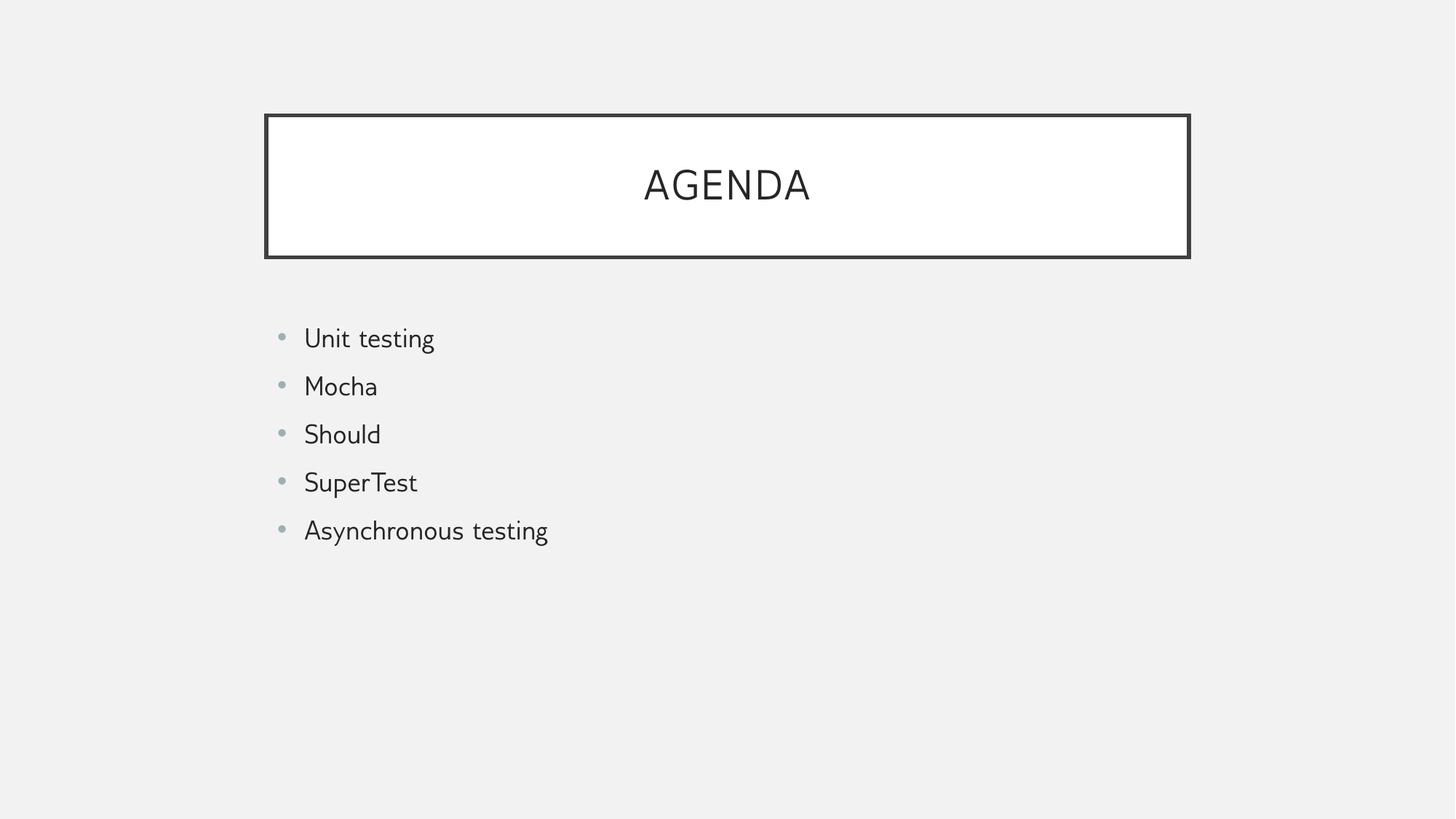

# aGenda
Unit testing
Mocha
Should
SuperTest
Asynchronous testing